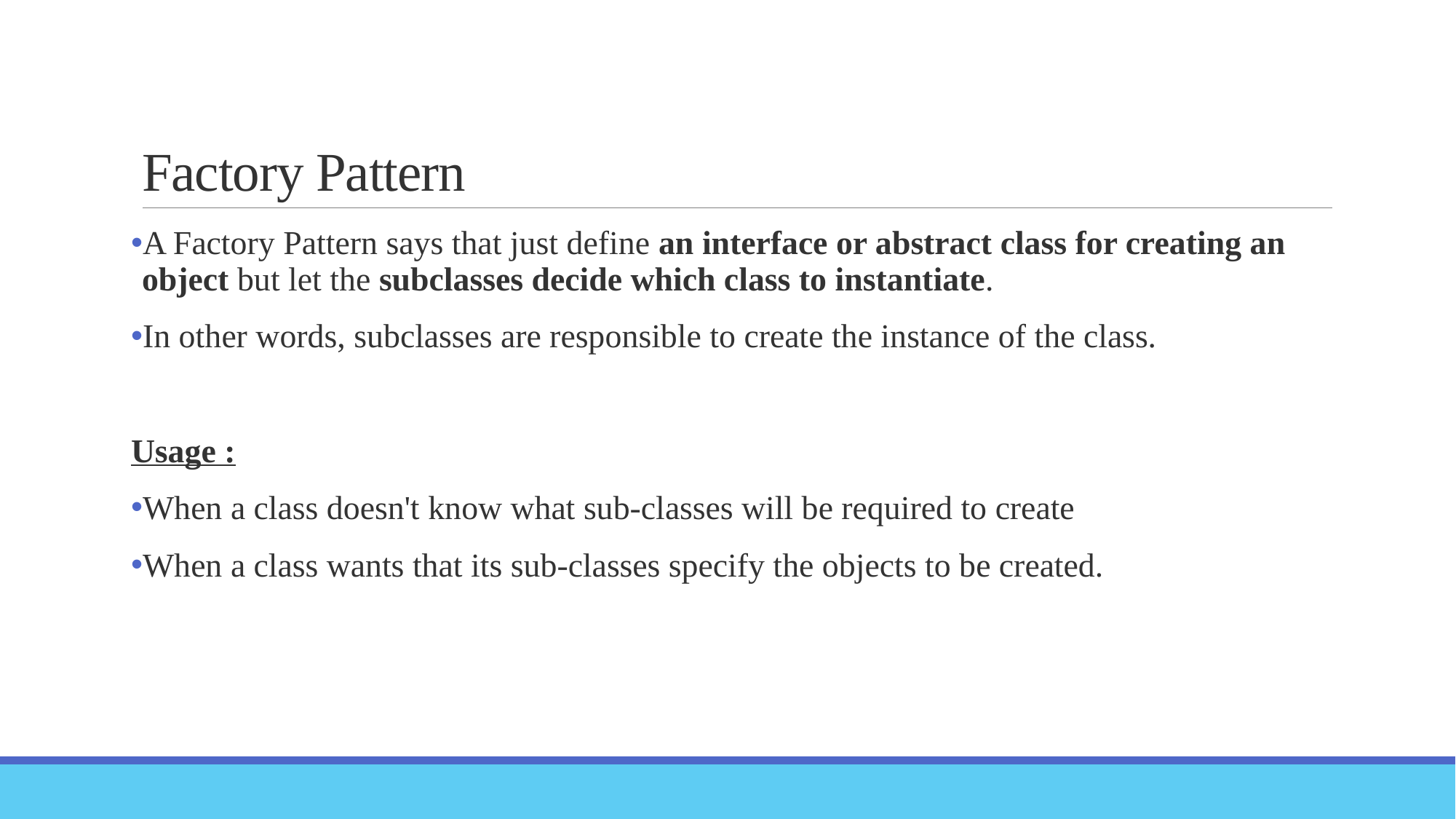

# Factory Pattern
A Factory Pattern says that just define an interface or abstract class for creating an object but let the subclasses decide which class to instantiate.
In other words, subclasses are responsible to create the instance of the class.

Usage :
When a class doesn't know what sub-classes will be required to create
When a class wants that its sub-classes specify the objects to be created.